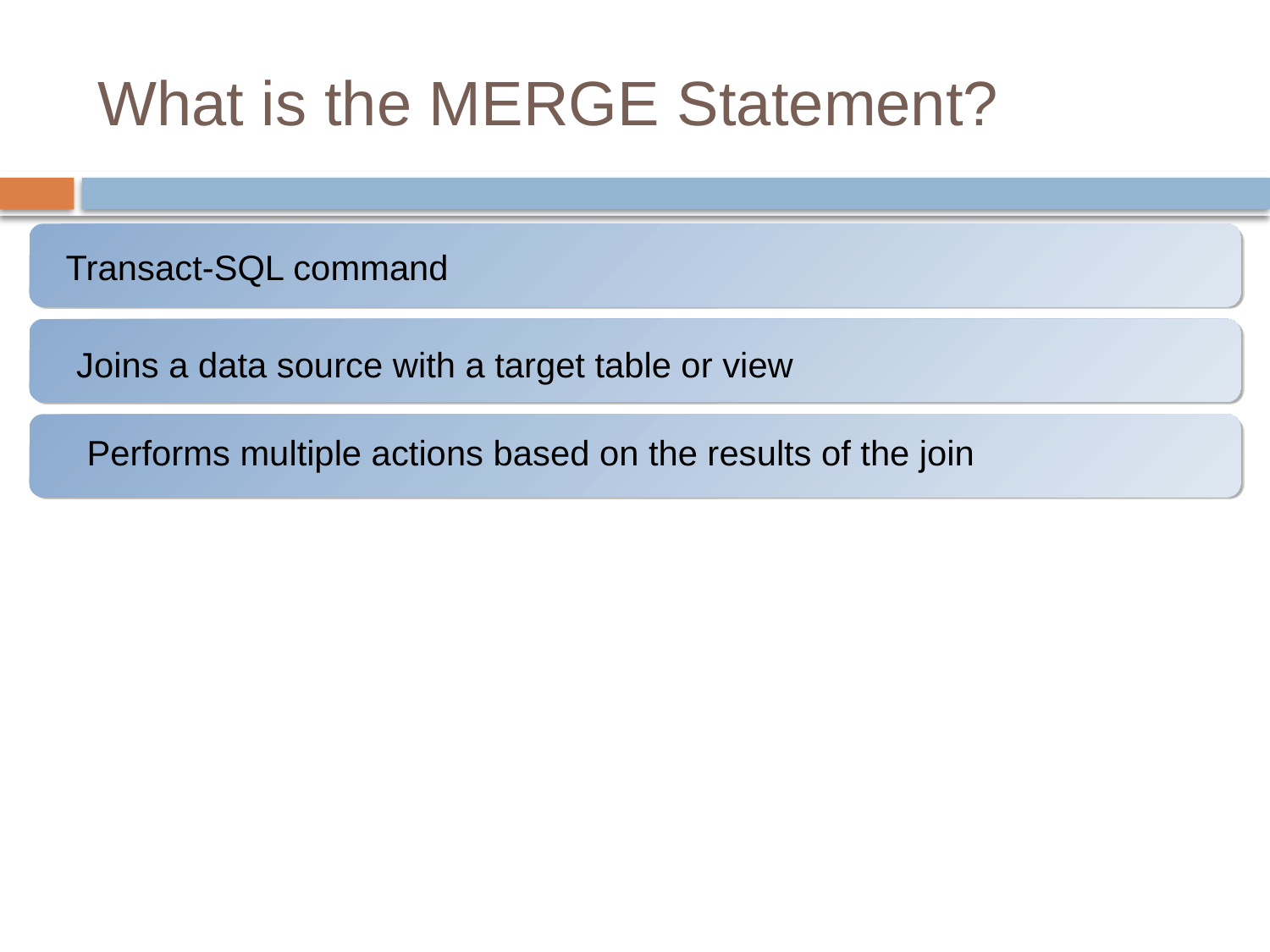

# What is the MERGE Statement?

Transact-SQL command

Joins a data source with a target table or view

Performs multiple actions based on the results of the join